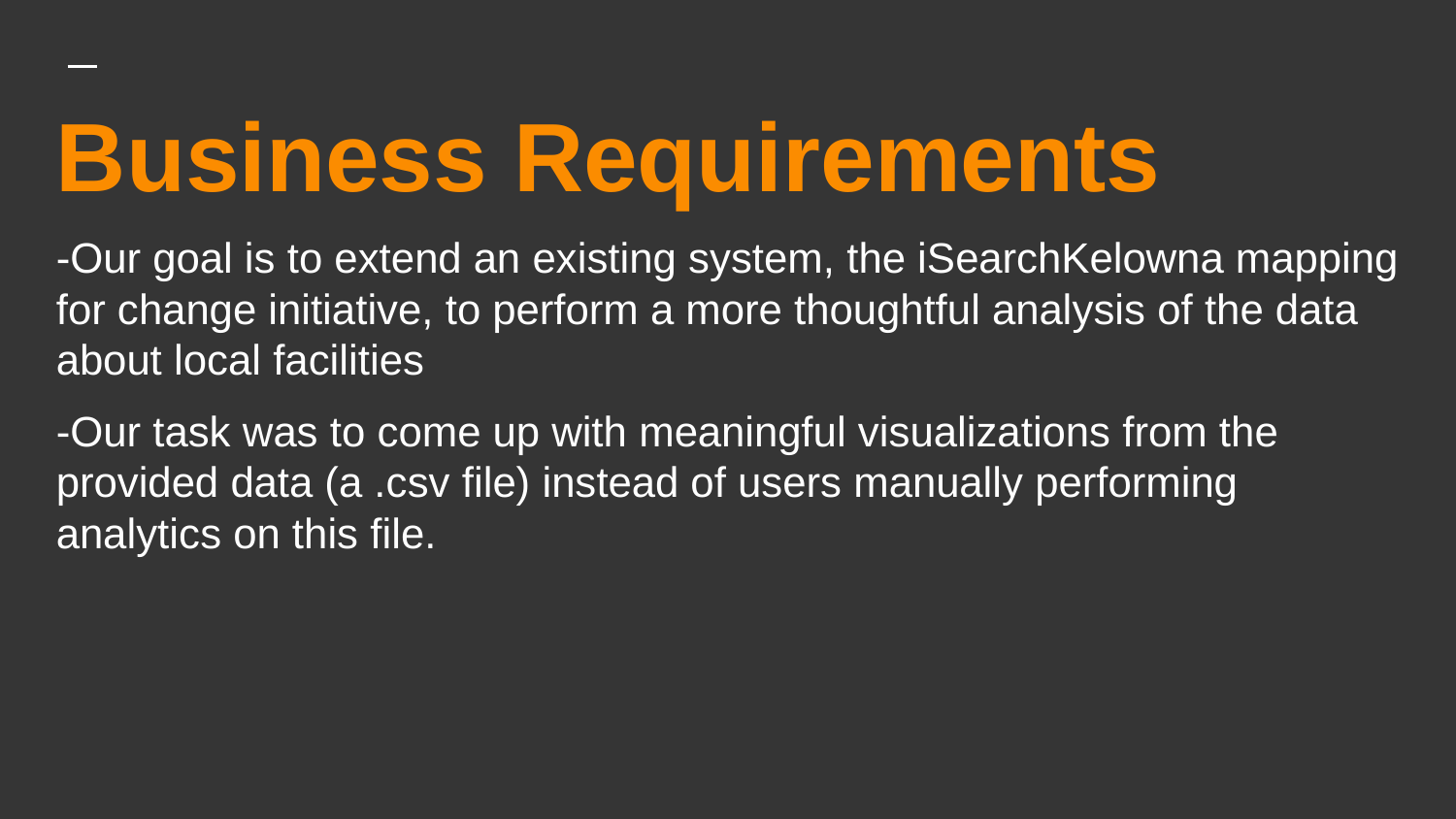

# Business Requirements
-Our goal is to extend an existing system, the iSearchKelowna mapping for change initiative, to perform a more thoughtful analysis of the data about local facilities
-Our task was to come up with meaningful visualizations from the provided data (a .csv file) instead of users manually performing analytics on this file.